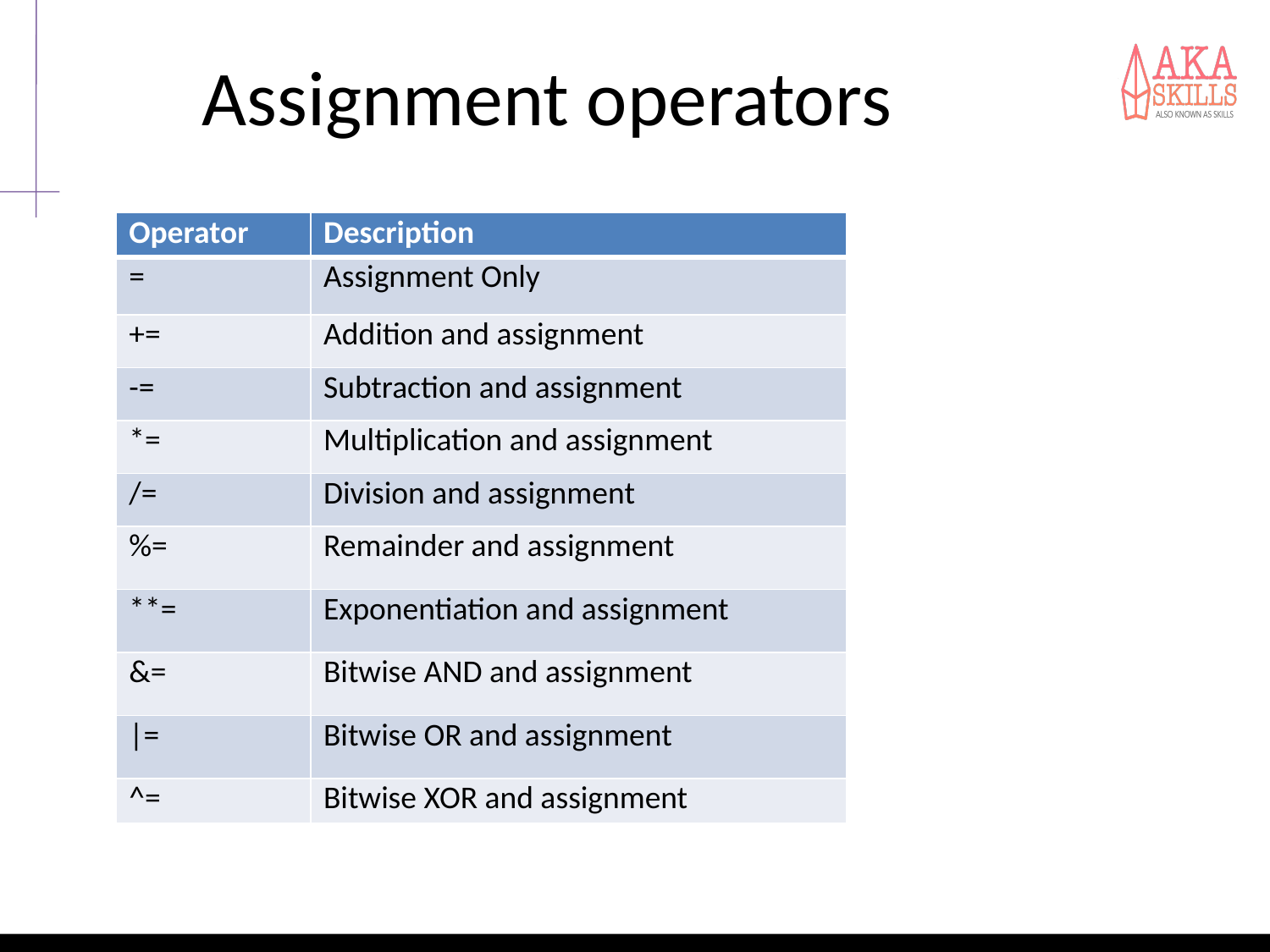

# Assignment operators
| Operator | Description |
| --- | --- |
| = | Assignment Only |
| += | Addition and assignment |
| -= | Subtraction and assignment |
| \*= | Multiplication and assignment |
| /= | Division and assignment |
| %= | Remainder and assignment |
| \*\*= | Exponentiation and assignment |
| &= | Bitwise AND and assignment |
| |= | Bitwise OR and assignment |
| ^= | Bitwise XOR and assignment |